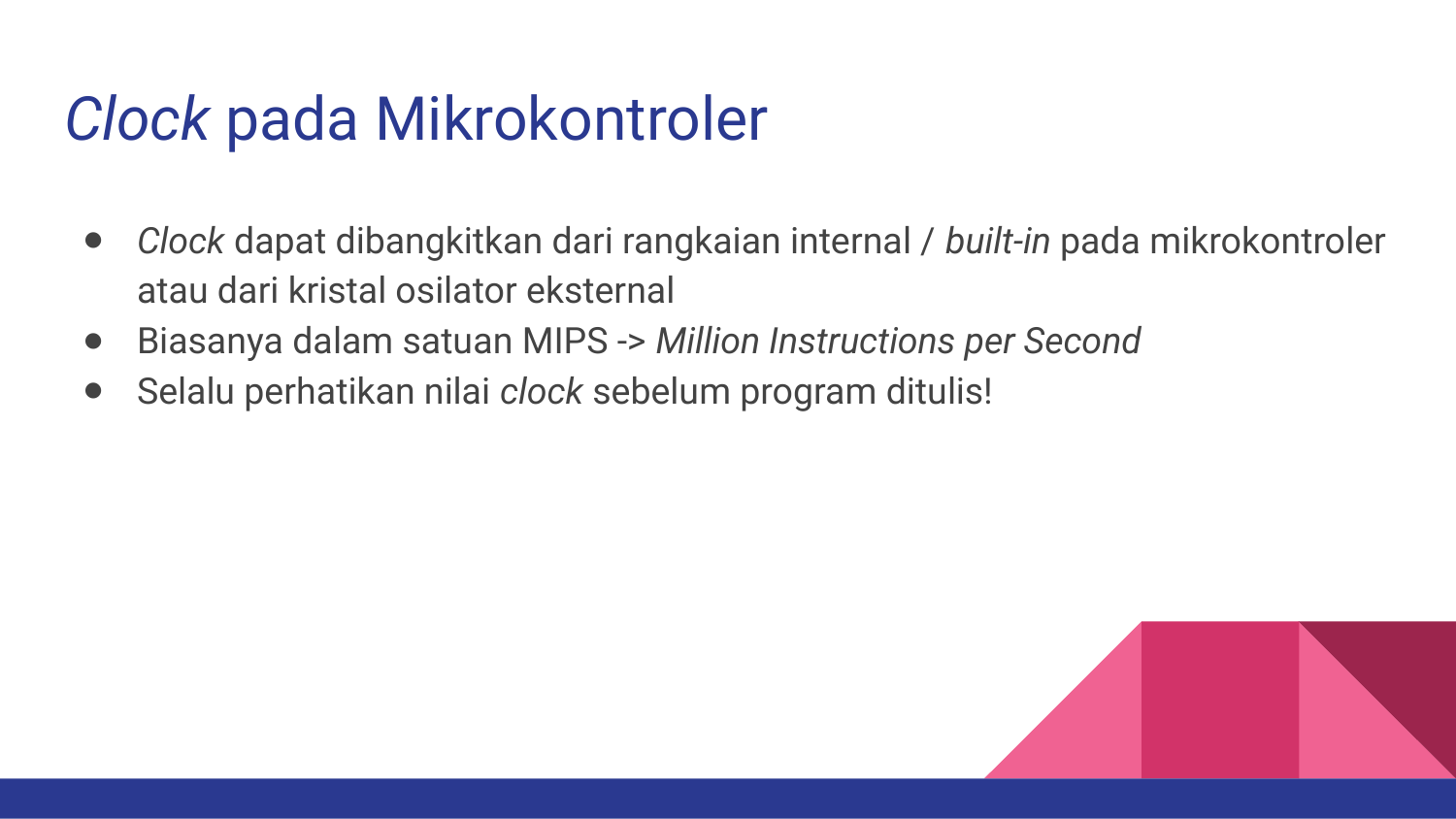

# Clock pada Mikrokontroler
Clock dapat dibangkitkan dari rangkaian internal / built-in pada mikrokontroler atau dari kristal osilator eksternal
Biasanya dalam satuan MIPS -> Million Instructions per Second
Selalu perhatikan nilai clock sebelum program ditulis!